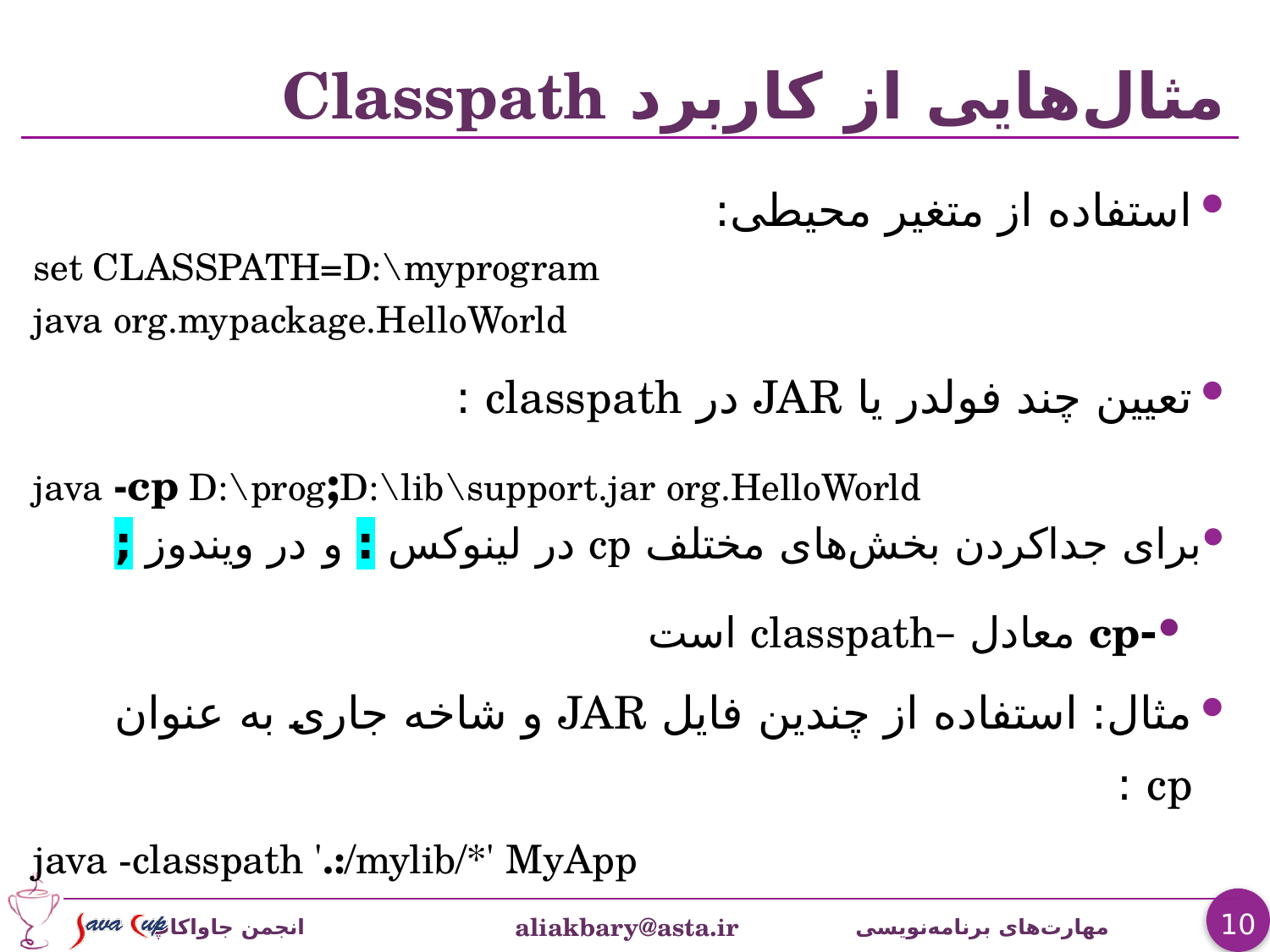

# مثال‌هایی از کاربرد Classpath
استفاده از متغیر محیطی:
set CLASSPATH=D:\myprogram
java org.mypackage.HelloWorld
تعیین چند فولدر یا JAR در classpath :
java -cp D:\prog;D:\lib\support.jar org.HelloWorld
برای جداکردن بخش‌های مختلف cp در لینوکس : و در ویندوز ;
-cp معادل –classpath است
مثال: استفاده از چندین فایل JAR و شاخه جاری به عنوان cp :
java -classpath '.:/mylib/*' MyApp